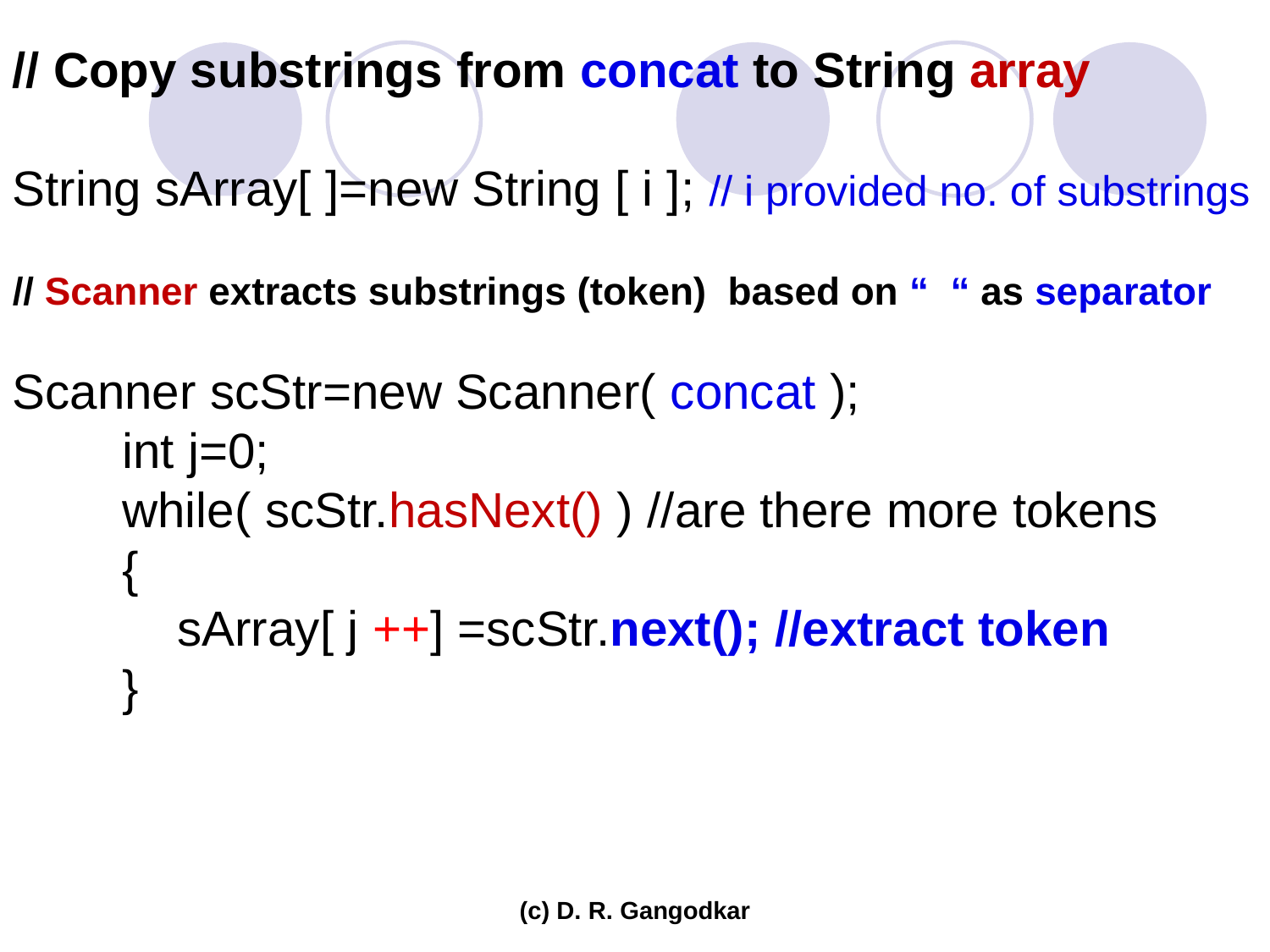

// Copy substrings from concat to String array

String sArray[ ]=new String [ i ]; // i provided no. of substrings
// Scanner extracts substrings (token)  based on “  “ as separator

Scanner scStr=new Scanner( concat );
        int j=0;
        while( scStr.hasNext() ) //are there more tokens
        {
            sArray[ j ++] =scStr.next(); //extract token
        }
(c) D. R. Gangodkar